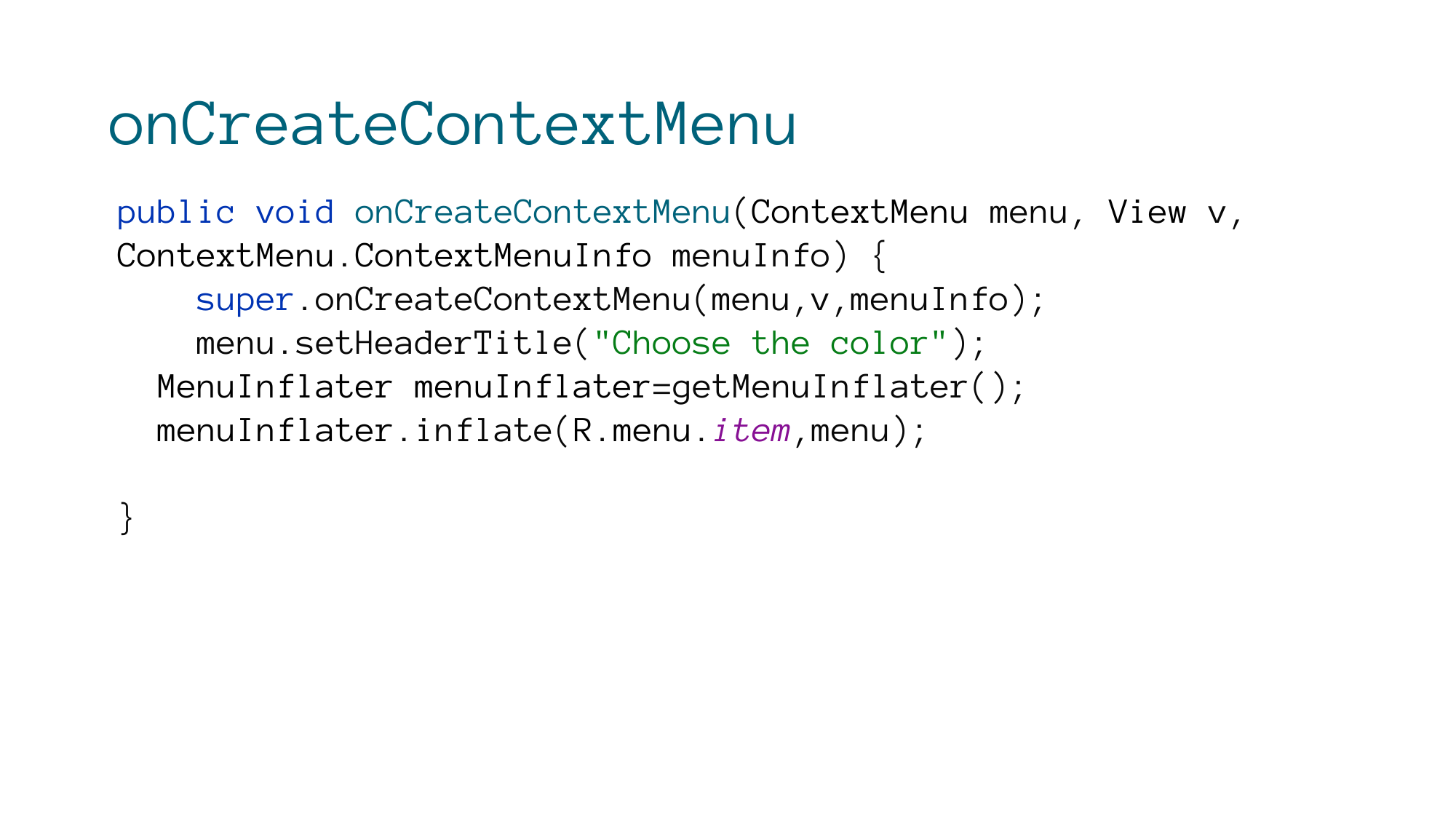

# onCreateContextMenu
public void onCreateContextMenu(ContextMenu menu, View v, ContextMenu.ContextMenuInfo menuInfo) {
    super.onCreateContextMenu(menu,v,menuInfo);
    menu.setHeaderTitle("Choose the color");
  MenuInflater menuInflater=getMenuInflater();
  menuInflater.inflate(R.menu.item,menu);
}